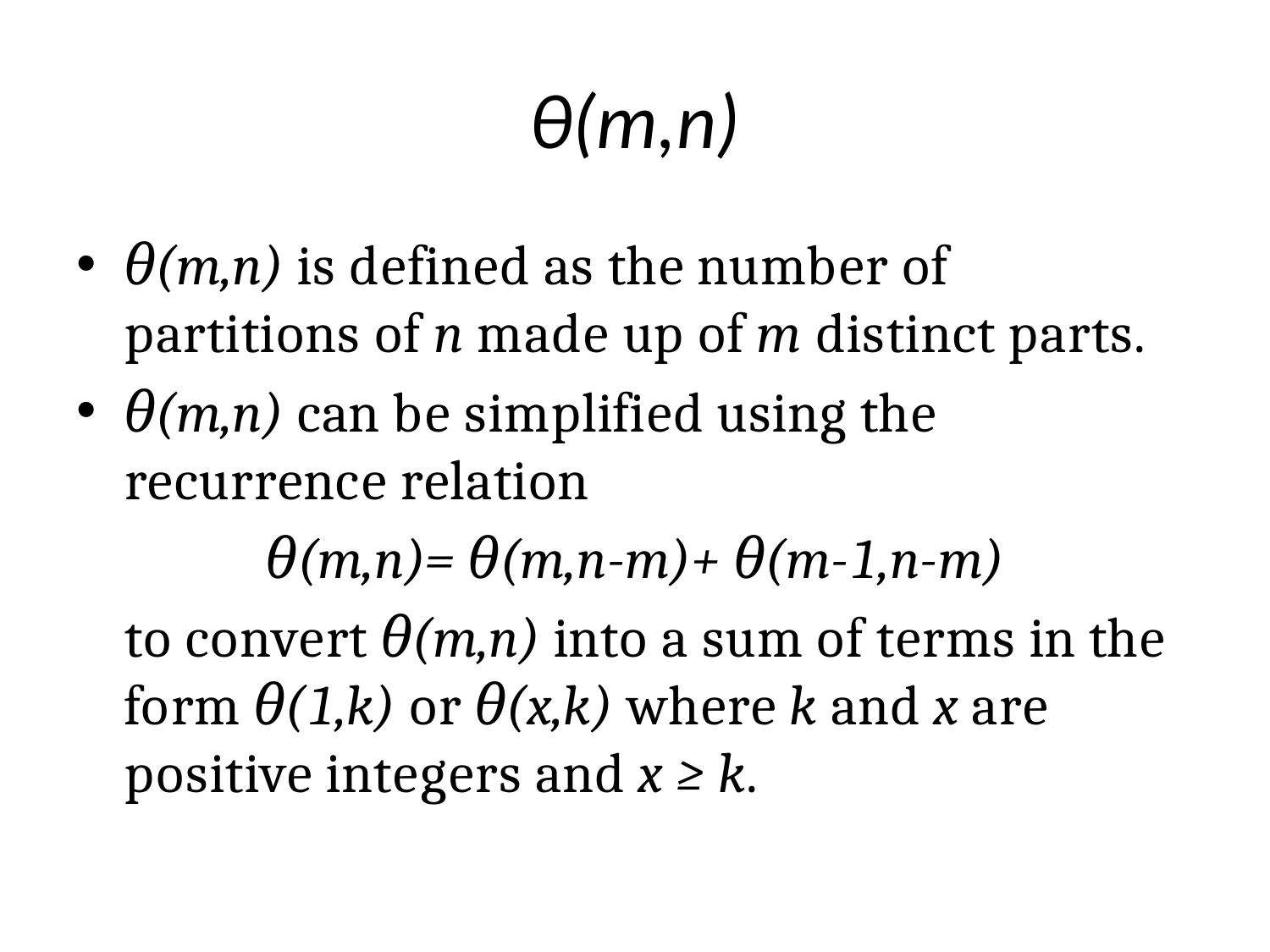

# θ(m,n)
θ(m,n) is defined as the number of partitions of n made up of m distinct parts.
θ(m,n) can be simplified using the recurrence relation
θ(m,n)= θ(m,n-m)+ θ(m-1,n-m)
	to convert θ(m,n) into a sum of terms in the form θ(1,k) or θ(x,k) where k and x are positive integers and x ≥ k.